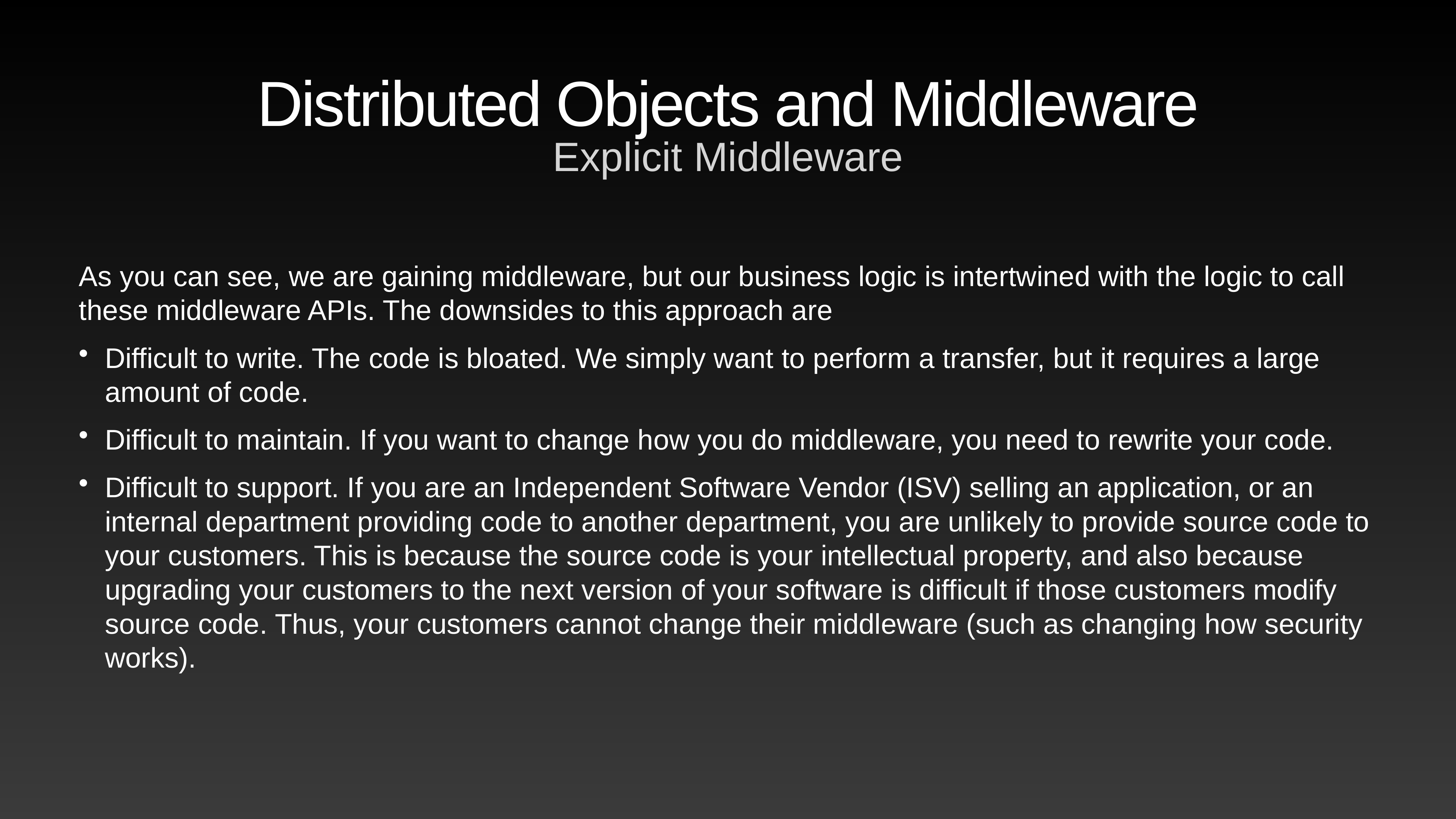

# Distributed Objects and Middleware
Explicit Middleware
As you can see, we are gaining middleware, but our business logic is intertwined with the logic to call these middleware APIs. The downsides to this approach are
Difficult to write. The code is bloated. We simply want to perform a transfer, but it requires a large amount of code.
Difficult to maintain. If you want to change how you do middleware, you need to rewrite your code.
Difficult to support. If you are an Independent Software Vendor (ISV) selling an application, or an internal department providing code to another department, you are unlikely to provide source code to your customers. This is because the source code is your intellectual property, and also because upgrading your customers to the next version of your software is difficult if those customers modify source code. Thus, your customers cannot change their middleware (such as changing how security works).